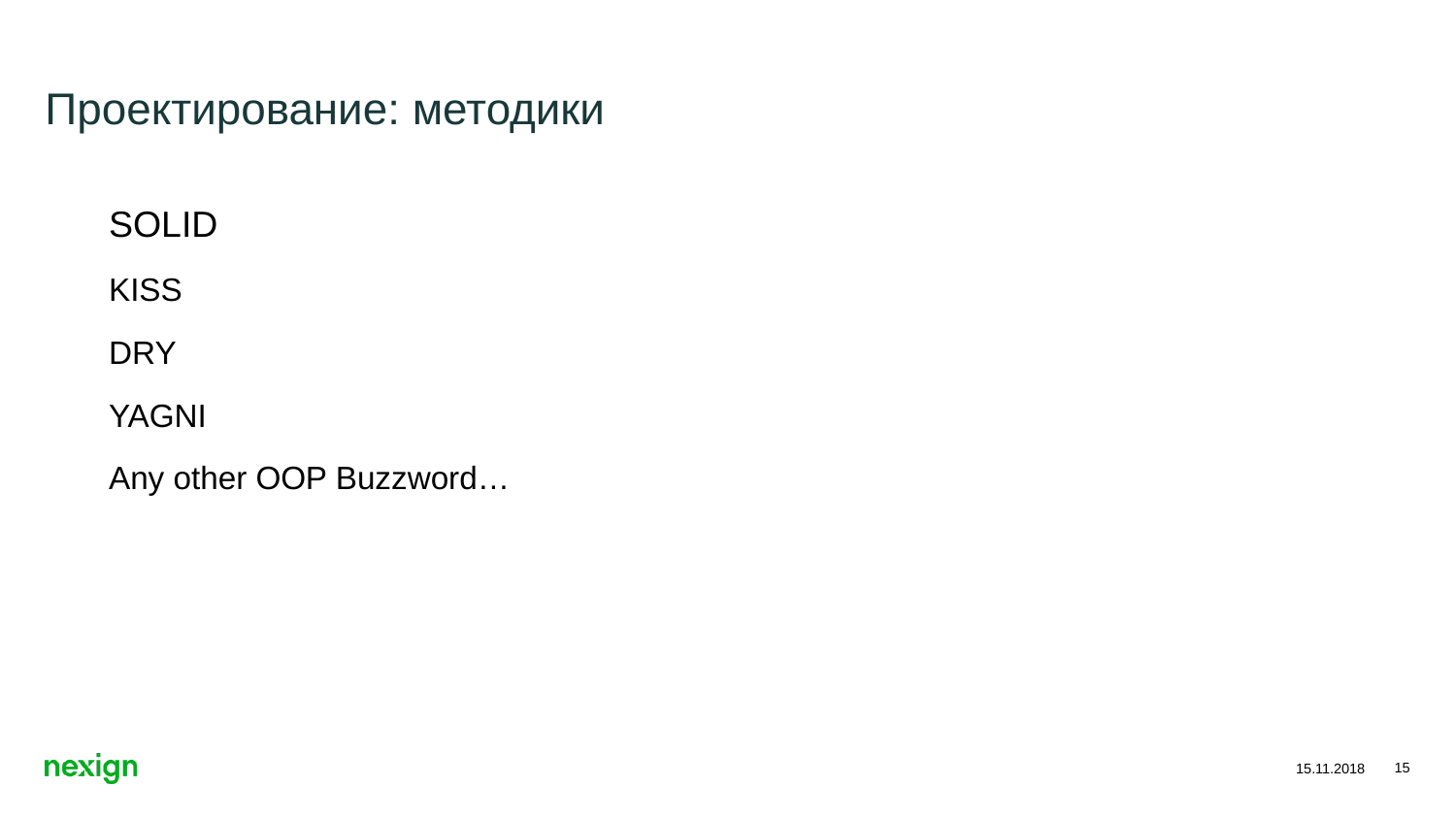

# Проектирование: методики
SOLID
KISS
DRY
YAGNI
Any other OOP Buzzword…

15
15.11.2018